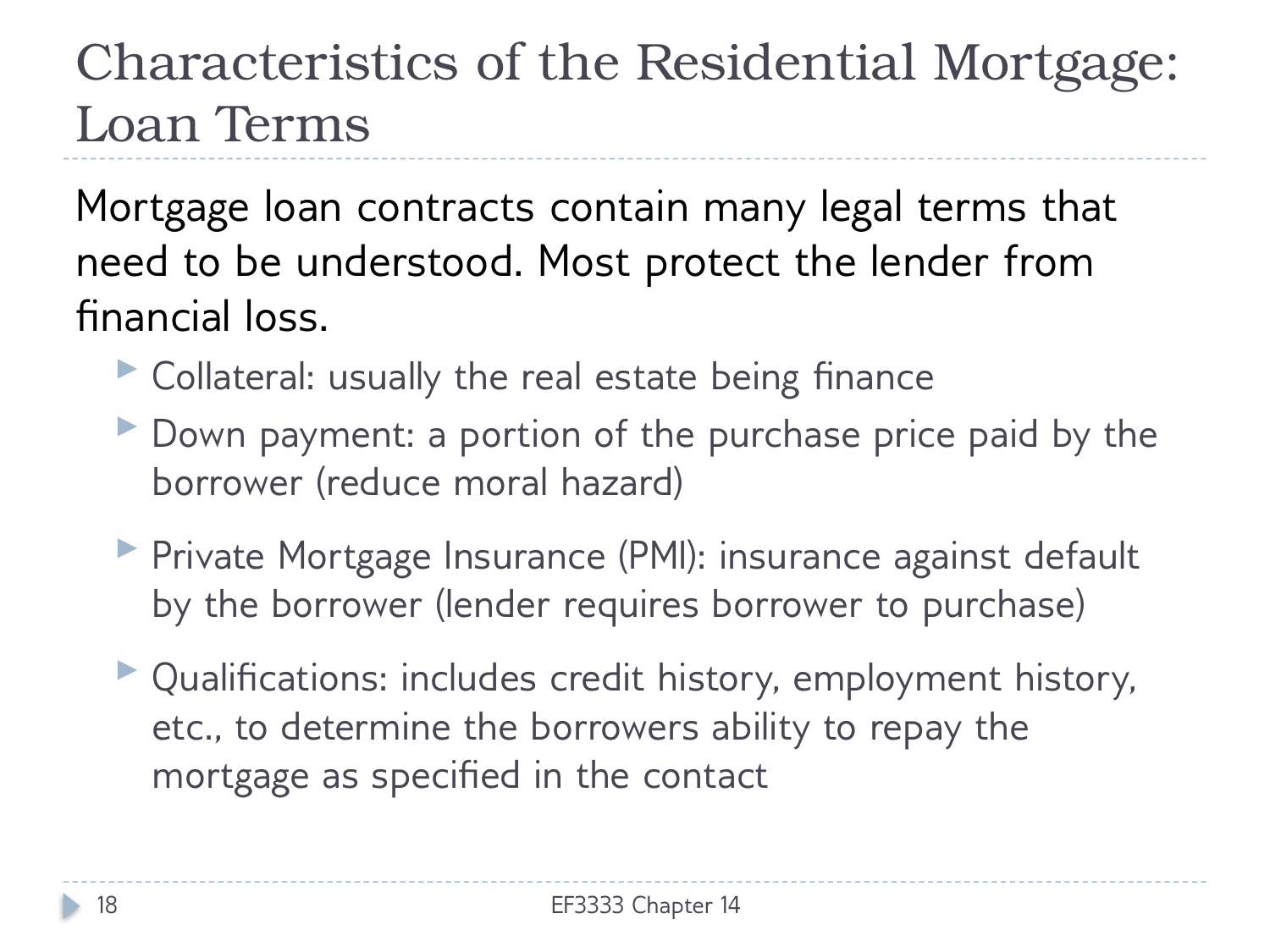

# Characteristics of the Residential Mortgage: Loan Terms
Mortgage loan contracts contain many legal terms that need to be understood. Most protect the lender from financial loss.
Collateral: usually the real estate being finance
Down payment: a portion of the purchase price paid by the borrower (reduce moral hazard)
Private Mortgage Insurance (PMI): insurance against default by the borrower (lender requires borrower to purchase)
Qualifications: includes credit history, employment history, etc., to determine the borrowers ability to repay the mortgage as specified in the contact

18
EF3333 Chapter 14